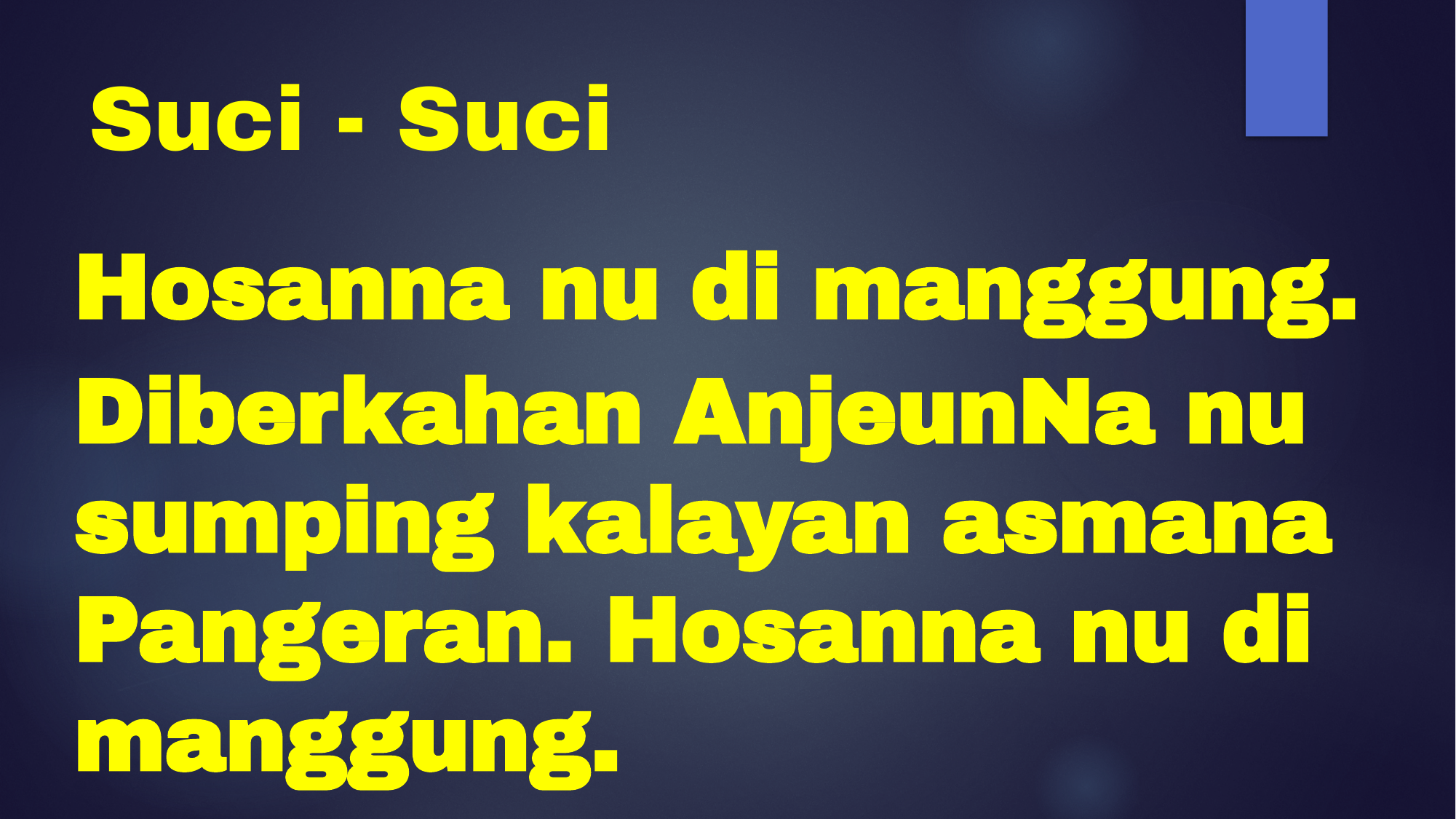

# Suci - Suci
Hosanna nu di manggung.
Diberkahan AnjeunNa nu sumping kalayan asmana Pangeran. Hosanna nu di manggung.